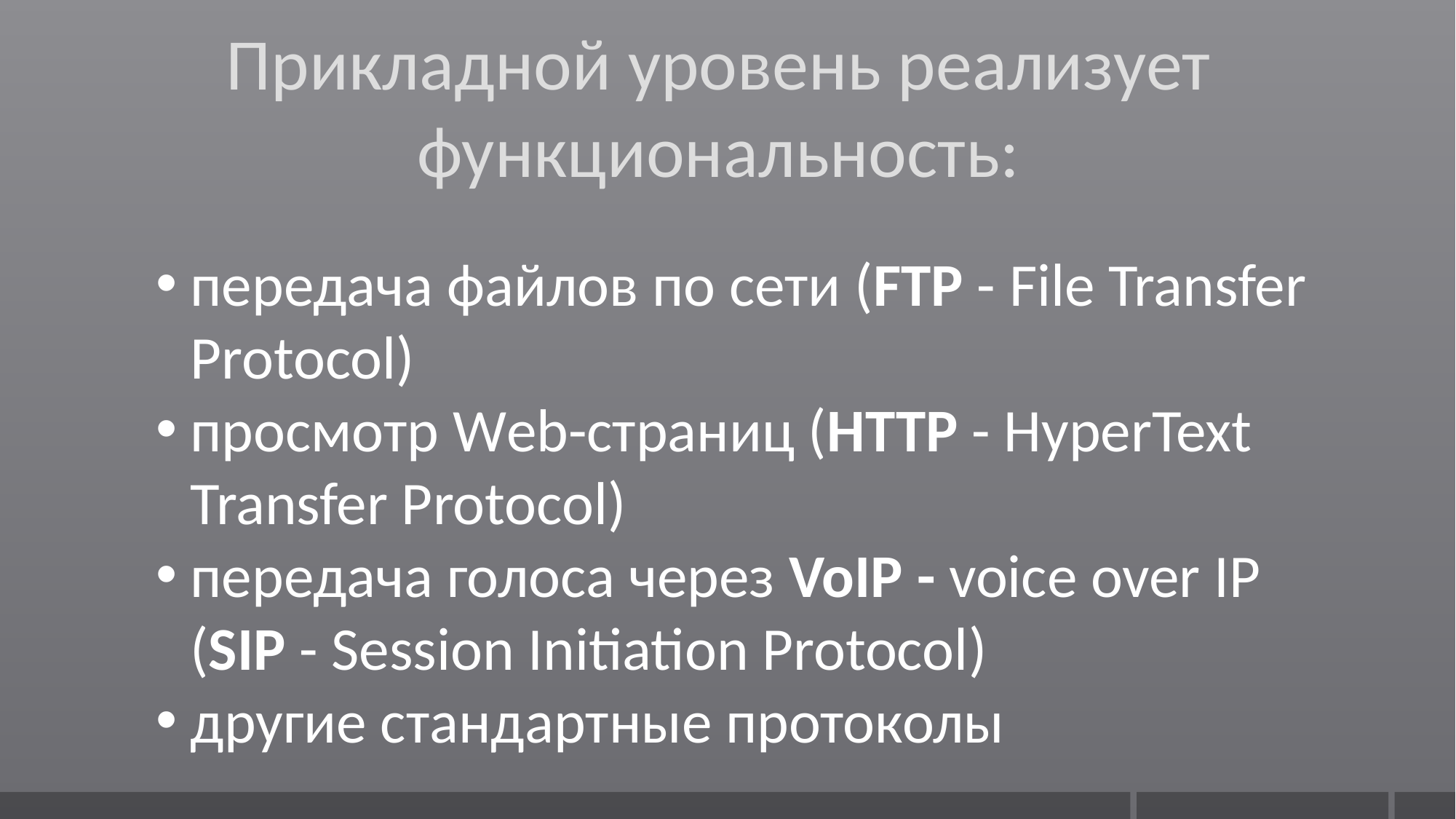

Прикладной уровень реализует функциональность:
передача файлов по сети (FTP - File Transfer Protocol)
просмотр Web-страниц (HTTP - HyperText Transfer Protocol)
передача голоса через VoIP - voice over IP (SIP - Session Initiation Protocol)
другие стандартные протоколы